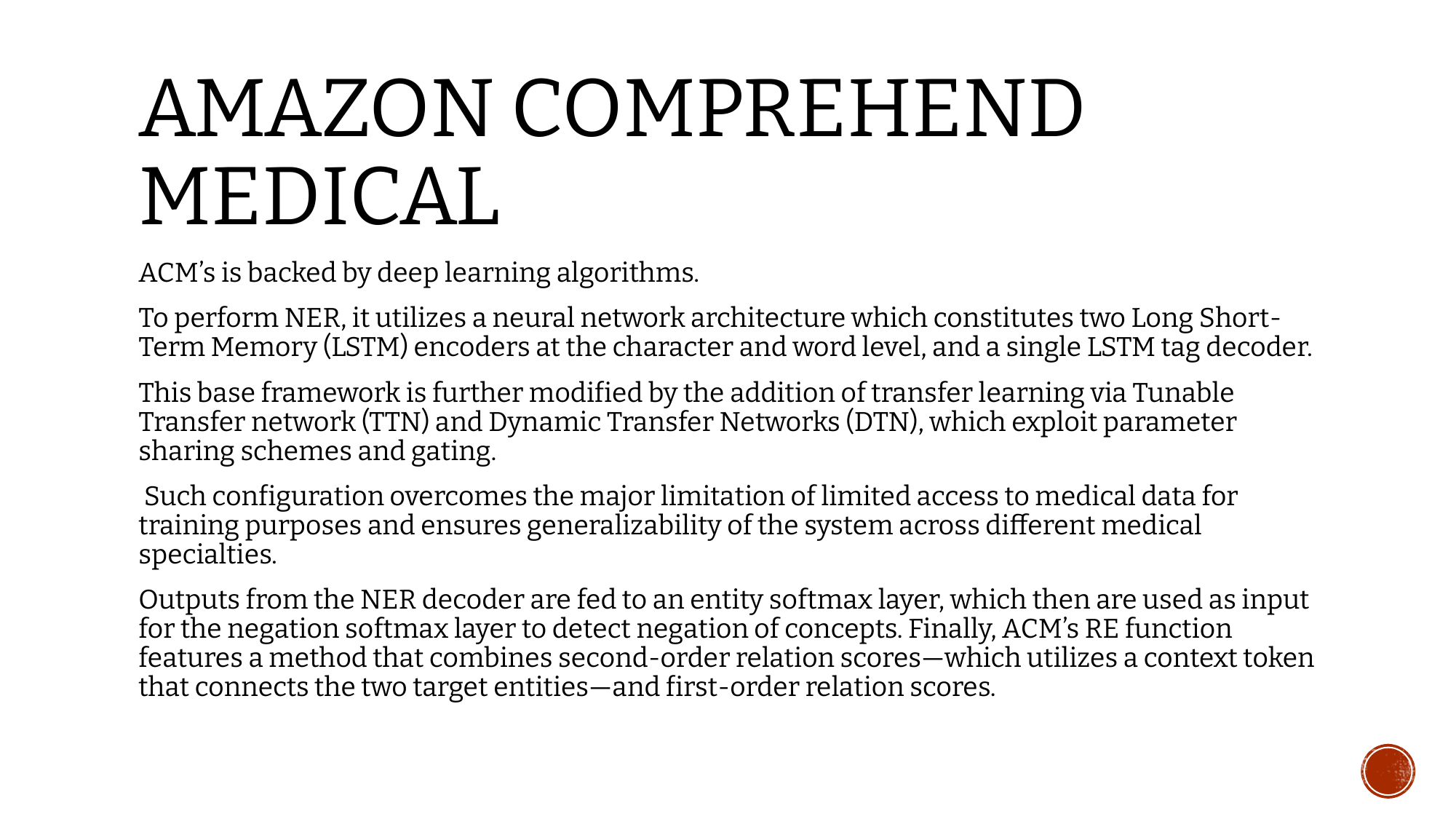

# Amazon Comprehend Medical
ACM’s is backed by deep learning algorithms.
To perform NER, it utilizes a neural network architecture which constitutes two Long Short-Term Memory (LSTM) encoders at the character and word level, and a single LSTM tag decoder.
This base framework is further modified by the addition of transfer learning via Tunable Transfer network (TTN) and Dynamic Transfer Networks (DTN), which exploit parameter sharing schemes and gating.
 Such configuration overcomes the major limitation of limited access to medical data for training purposes and ensures generalizability of the system across different medical specialties.
Outputs from the NER decoder are fed to an entity softmax layer, which then are used as input for the negation softmax layer to detect negation of concepts. Finally, ACM’s RE function features a method that combines second-order relation scores—which utilizes a context token that connects the two target entities—and first-order relation scores.